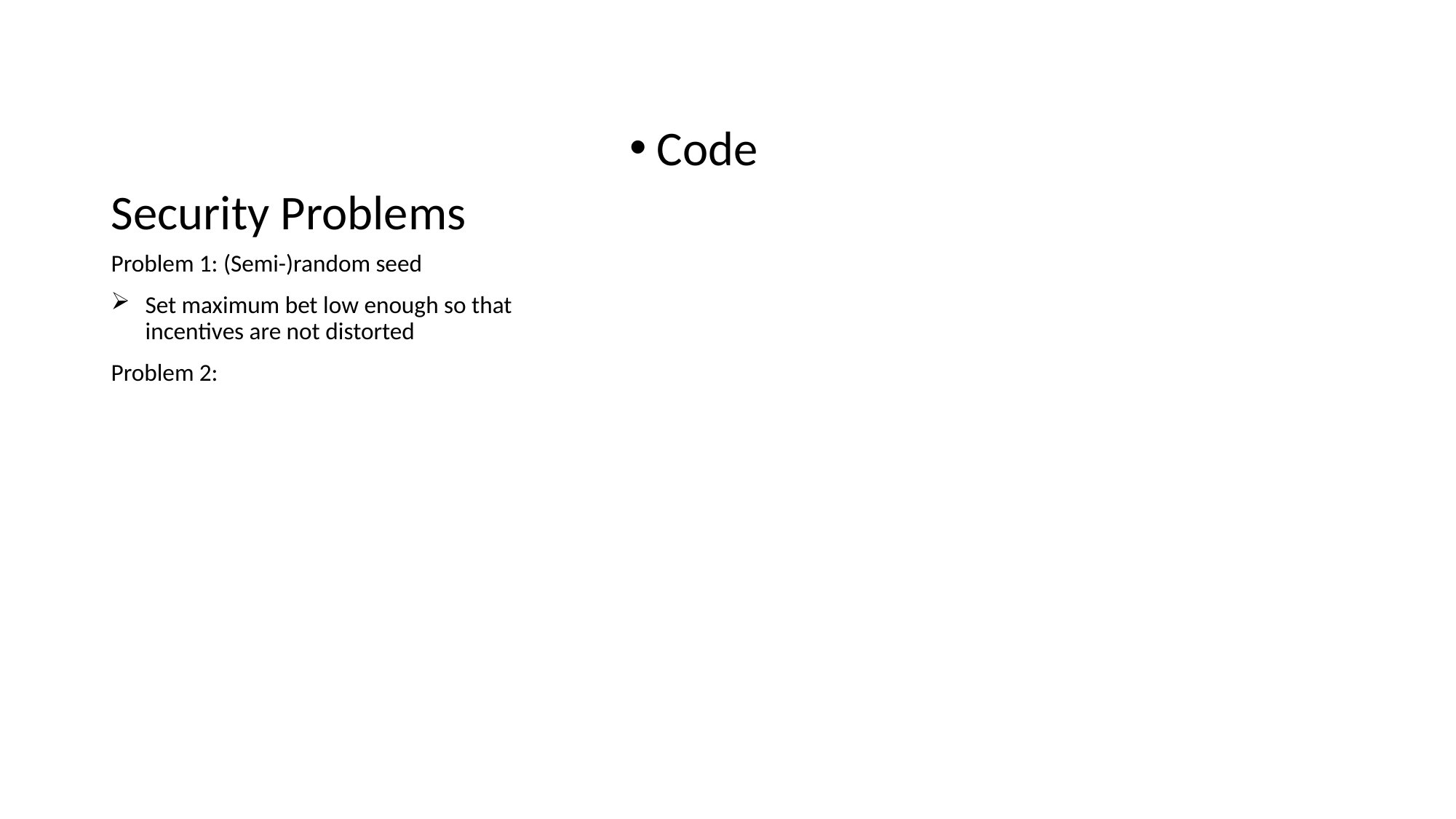

# Security Problems
Code
Problem 1: (Semi-)random seed
Set maximum bet low enough so that incentives are not distorted
Problem 2: